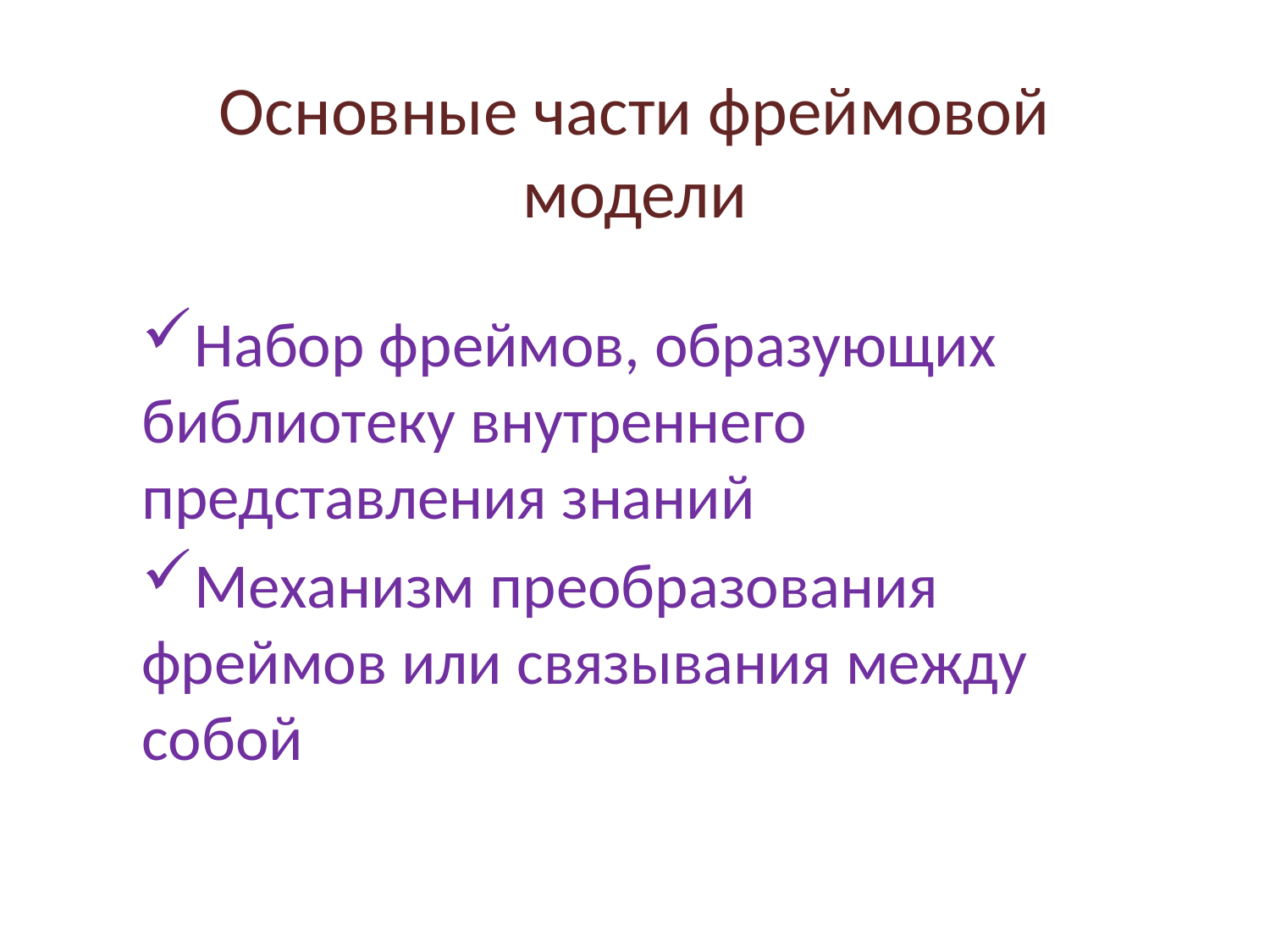

# Основные части фреймовой модели
Набор фреймов, образующих библиотеку внутреннего представления знаний
Механизм преобразования фреймов или связывания между собой